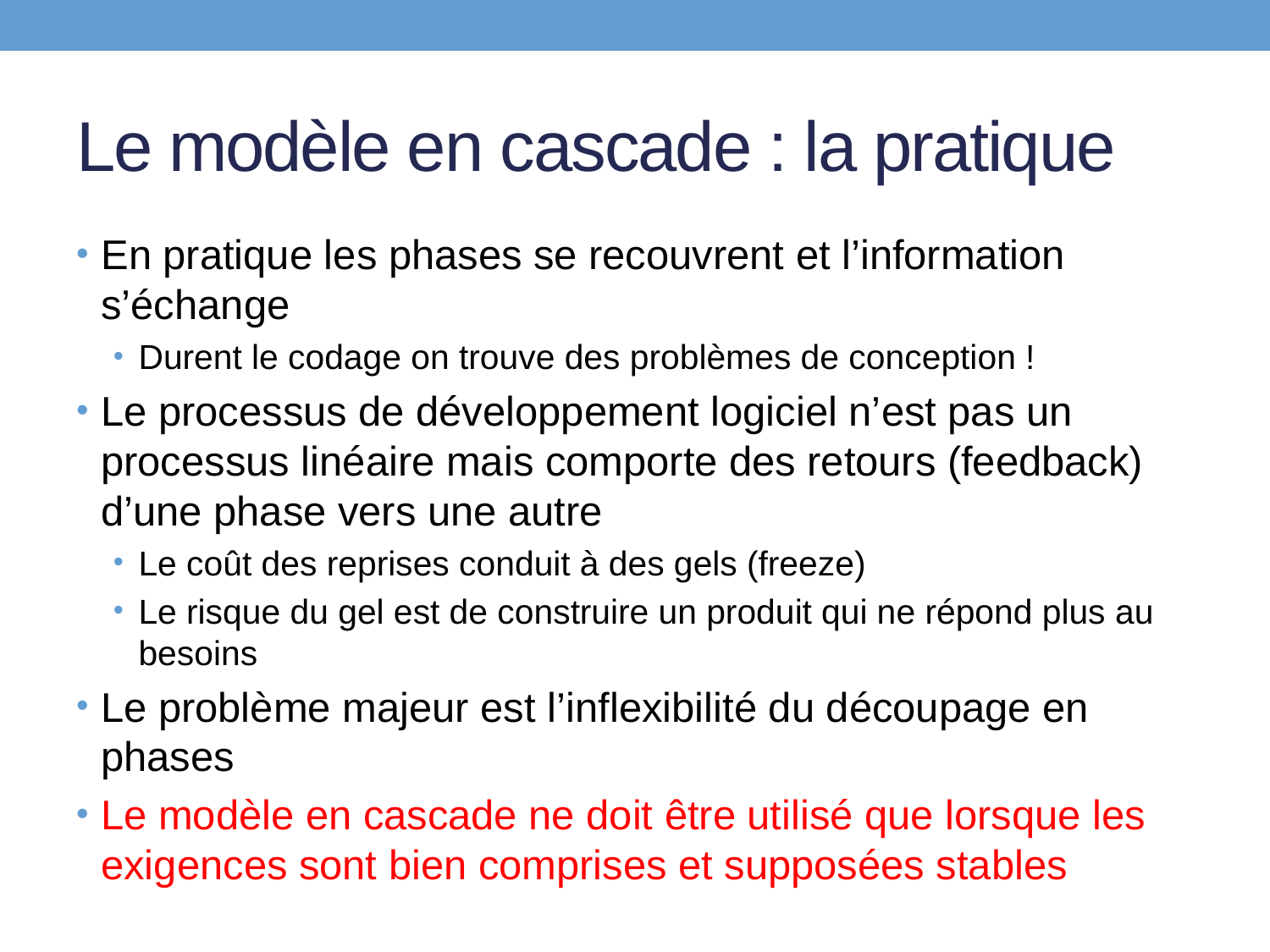

# Le modèle en cascade : la pratique
En pratique les phases se recouvrent et l’information s’échange
Durent le codage on trouve des problèmes de conception !
Le processus de développement logiciel n’est pas un processus linéaire mais comporte des retours (feedback) d’une phase vers une autre
Le coût des reprises conduit à des gels (freeze)
Le risque du gel est de construire un produit qui ne répond plus au besoins
Le problème majeur est l’inflexibilité du découpage en phases
Le modèle en cascade ne doit être utilisé que lorsque les exigences sont bien comprises et supposées stables